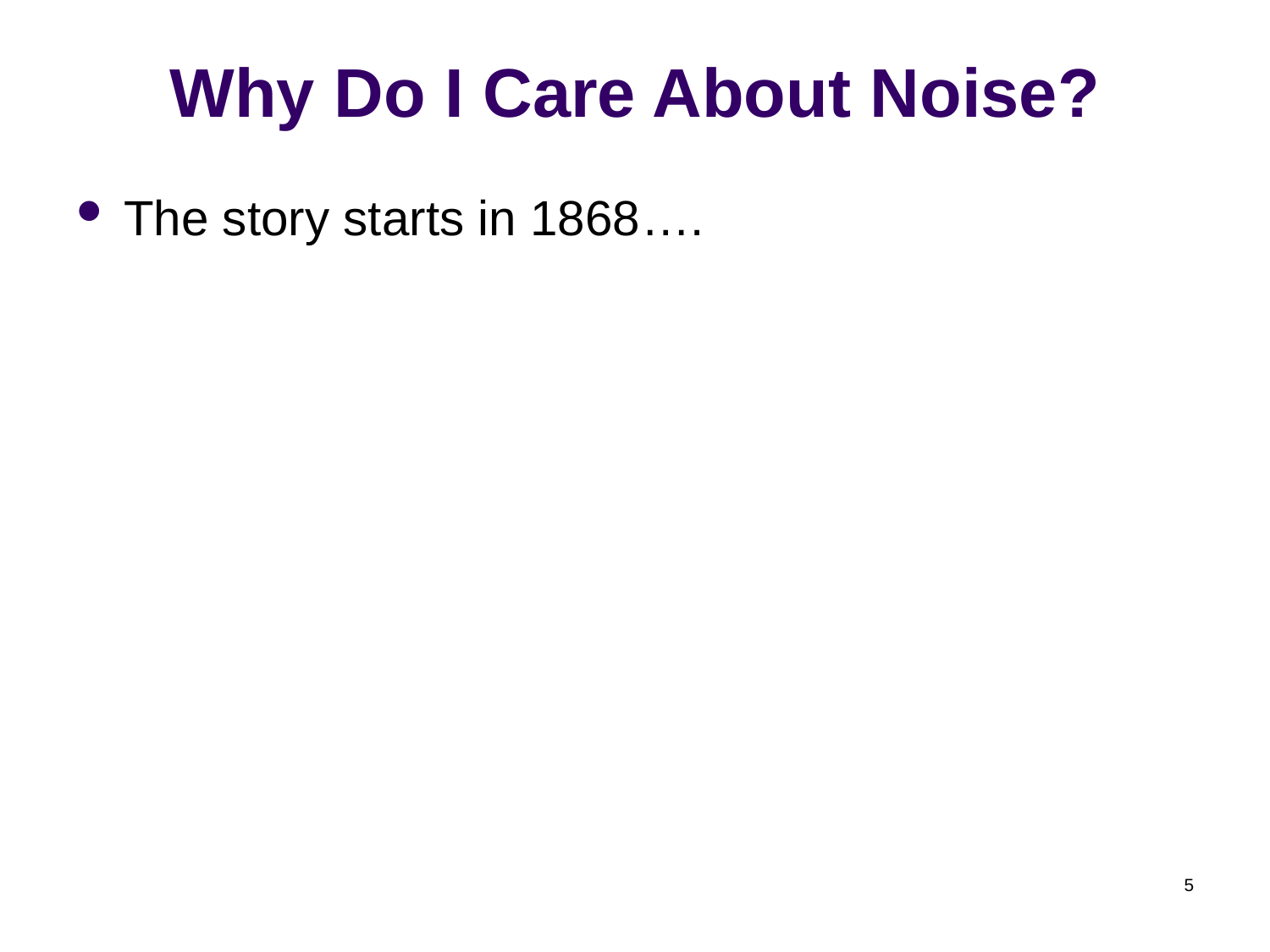

# Why Do I Care About Noise?
The story starts in 1868….
5